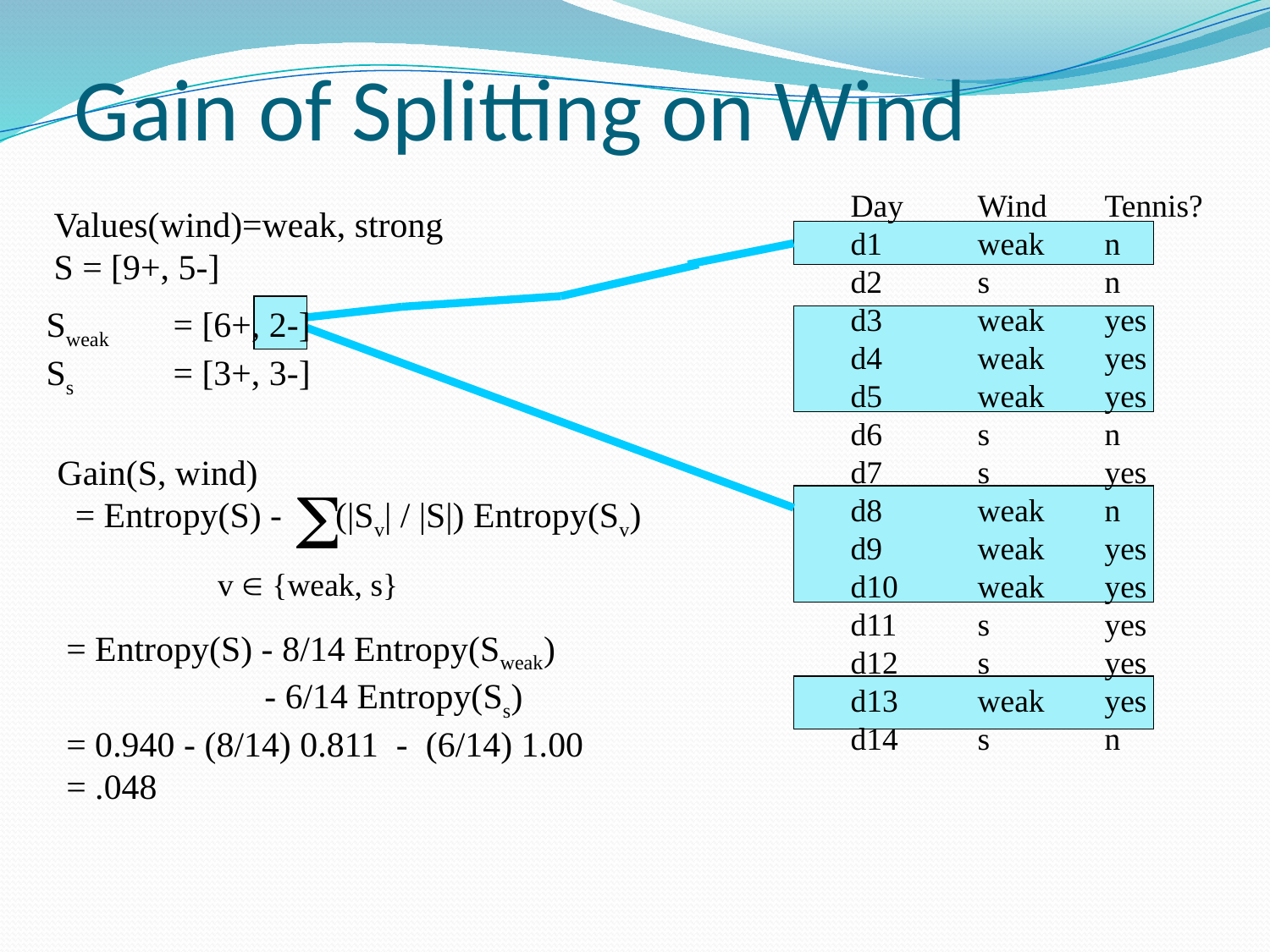

# Gain of Splitting on Wind
Day 	Wind	Tennis?
d1	weak	n
d2	s	n
d3	weak	yes
d4	weak 	yes
d5	weak	yes
d6	s	n
d7	s	yes
d8	weak	n
d9	weak	yes
d10	weak	yes
d11	s	yes
d12	s	yes
d13	weak	yes
d14	s	n
Values(wind)=weak, strong
S = [9+, 5-]

Sweak 	= [6+, 2-]
Ss	= [3+, 3-]

Gain(S, wind)
  = Entropy(S) -      (|Sv| / |S|) Entropy(Sv)

 = Entropy(S) - 8/14 Entropy(Sweak)
	         - 6/14 Entropy(Ss)
 = 0.940 - (8/14) 0.811  -  (6/14) 1.00
 = .048
    Σ
v ∈ {weak, s}